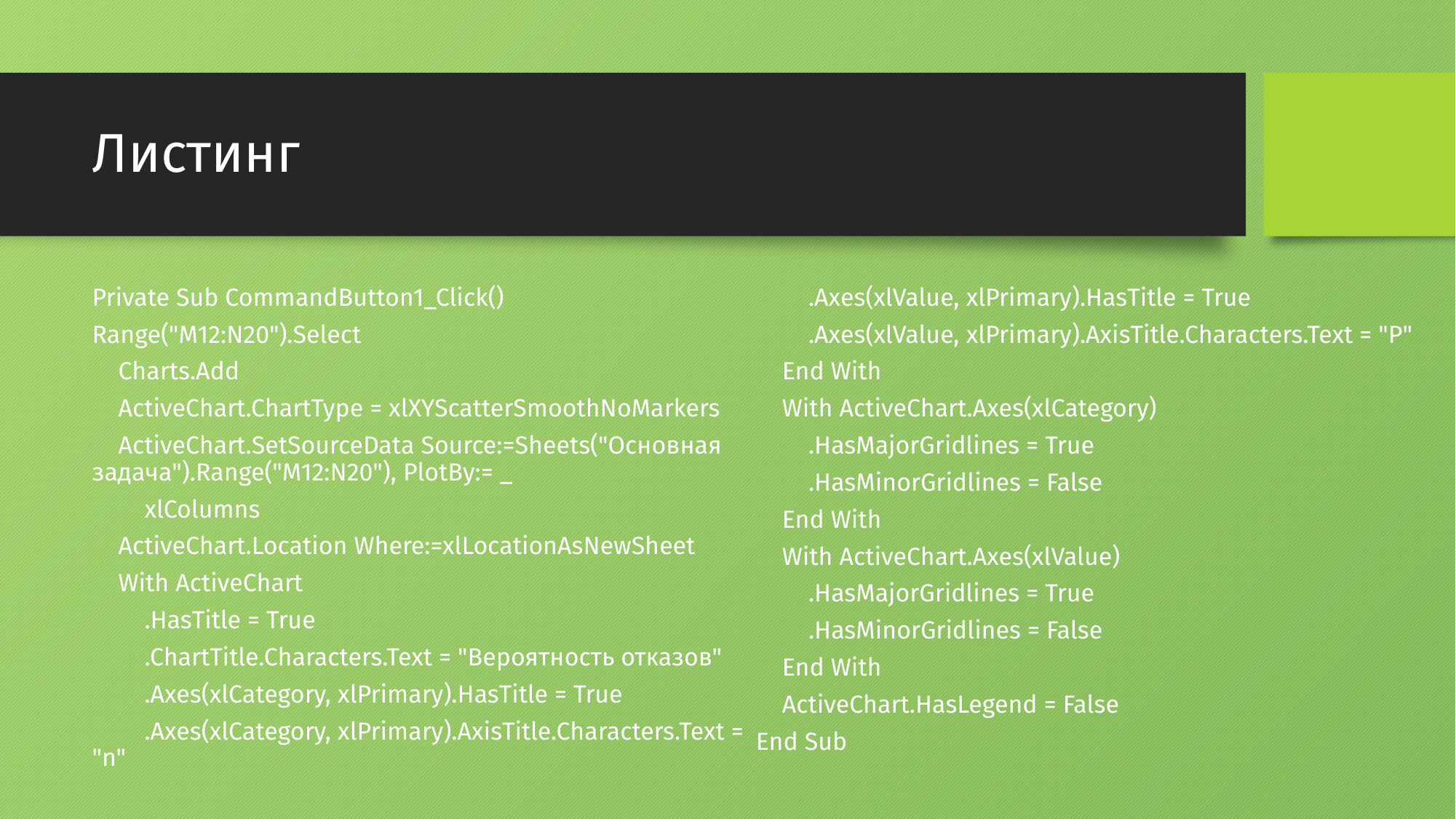

# Листинг
Private Sub CommandButton1_Click()
Range("M12:N20").Select
    Charts.Add
    ActiveChart.ChartType = xlXYScatterSmoothNoMarkers
    ActiveChart.SetSourceData Source:=Sheets("Основная задача").Range("M12:N20"), PlotBy:= _
        xlColumns
    ActiveChart.Location Where:=xlLocationAsNewSheet
    With ActiveChart
        .HasTitle = True
        .ChartTitle.Characters.Text = "Вероятность отказов"
        .Axes(xlCategory, xlPrimary).HasTitle = True
        .Axes(xlCategory, xlPrimary).AxisTitle.Characters.Text = "n"
        .Axes(xlValue, xlPrimary).HasTitle = True
        .Axes(xlValue, xlPrimary).AxisTitle.Characters.Text = "P"
    End With
    With ActiveChart.Axes(xlCategory)
        .HasMajorGridlines = True
        .HasMinorGridlines = False
    End With
    With ActiveChart.Axes(xlValue)
        .HasMajorGridlines = True
        .HasMinorGridlines = False
    End With
    ActiveChart.HasLegend = False
End Sub